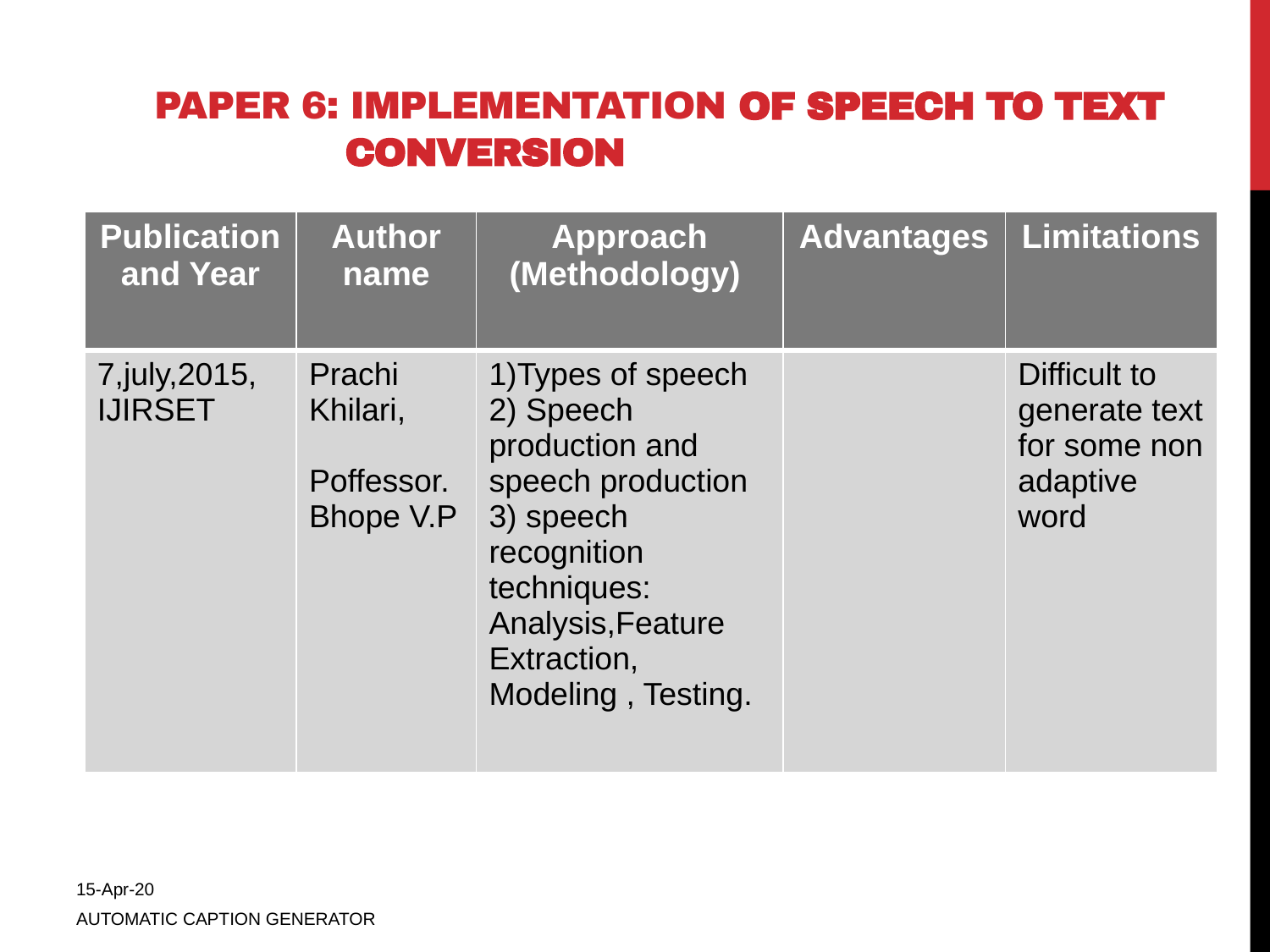

# Paper 6: Implementation of Speech to Text Conversion
| Publication and Year | Author name | Approach (Methodology) | Advantages | Limitations |
| --- | --- | --- | --- | --- |
| 7,july,2015, IJIRSET | Prachi Khilari, Poffessor. Bhope V.P | 1)Types of speech 2) Speech production and speech production 3) speech recognition techniques: Analysis,Feature Extraction, Modeling , Testing. |  | Difficult to generate text for some non adaptive word |
15-Apr-20
AUTOMATIC CAPTION GENERATOR